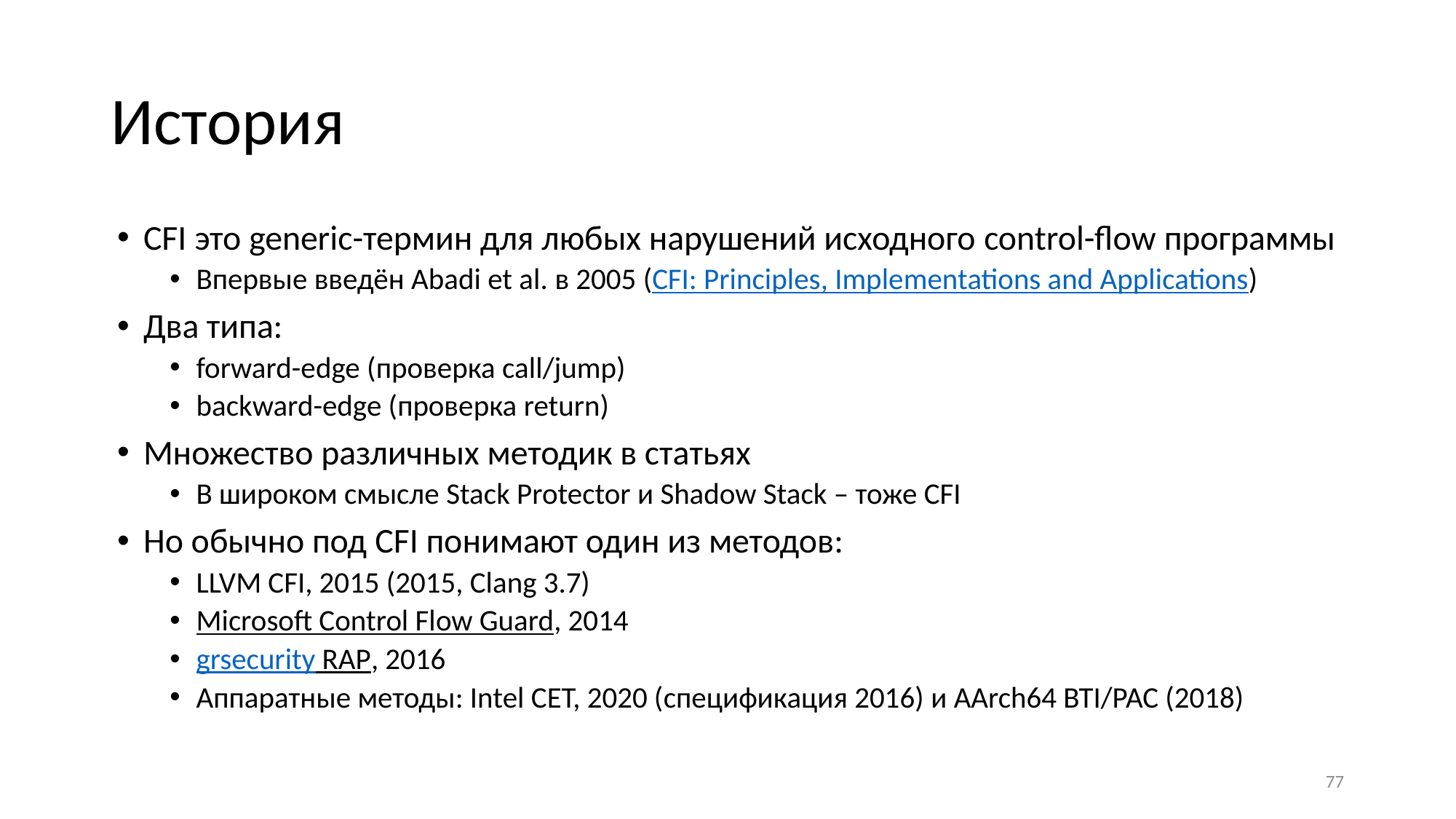

# История
CFI это generic-термин для любых нарушений исходного control-flow программы
Впервые введён Abadi et al. в 2005 (CFI: Principles, Implementations and Applications)
Два типа:
forward-edge (проверка call/jump)
backward-edge (проверка return)
Множество различных методик в статьях
В широком смысле Stack Protector и Shadow Stack – тоже CFI
Но обычно под CFI понимают один из методов:
LLVM CFI, 2015 (2015, Clang 3.7)
Microsoft Control Flow Guard, 2014
grsecurity RAP, 2016
Аппаратные методы: Intel CET, 2020 (спецификация 2016) и AArch64 BTI/PAC (2018)

77